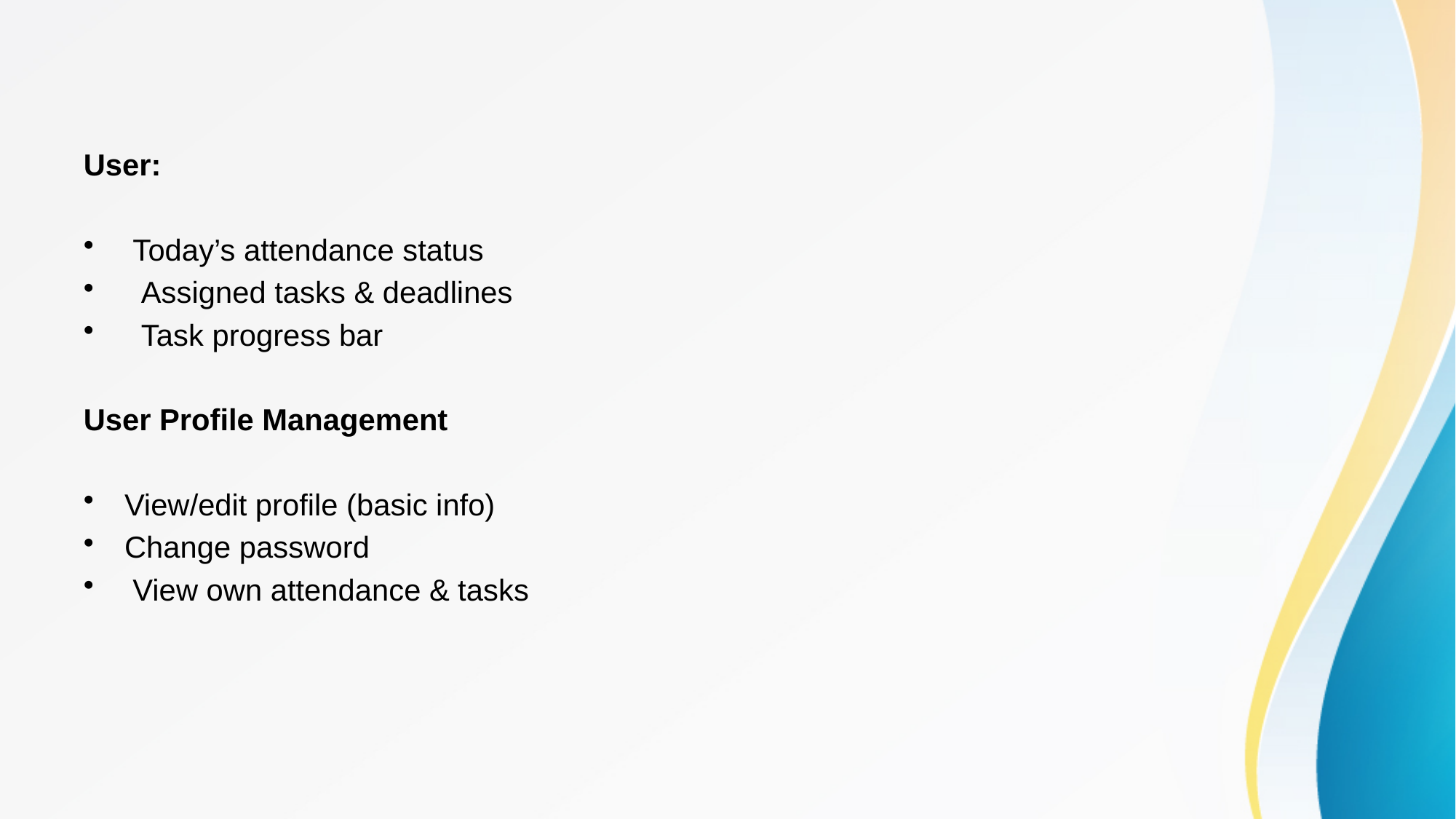

#
User:

 Today’s attendance status
  Assigned tasks & deadlines
  Task progress bar

User Profile Management

View/edit profile (basic info)
Change password
 View own attendance & tasks